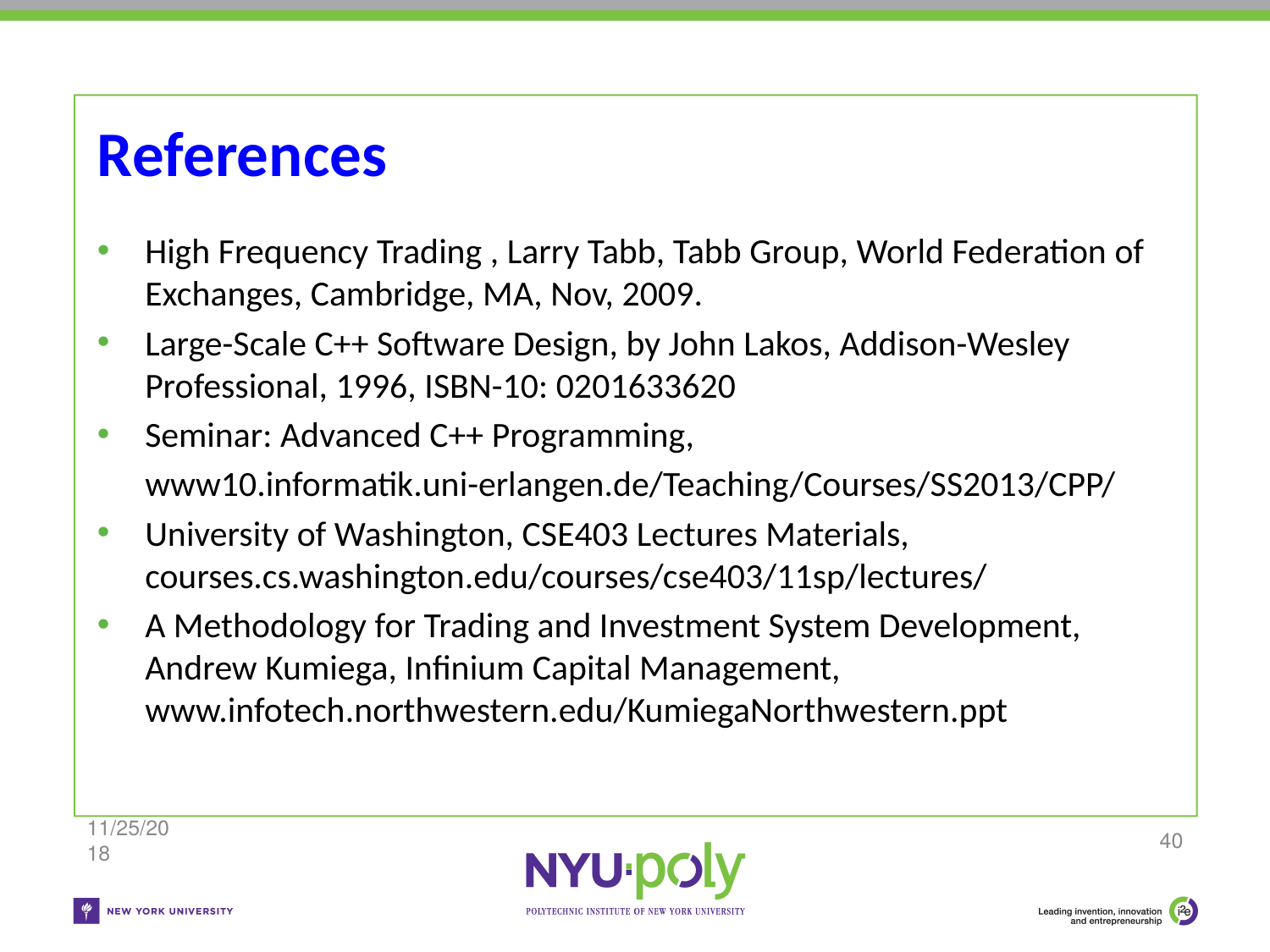

# References
High Frequency Trading , Larry Tabb, Tabb Group, World Federation of Exchanges, Cambridge, MA, Nov, 2009.
Large-Scale C++ Software Design, by John Lakos, Addison-Wesley Professional, 1996, ISBN-10: 0201633620
Seminar: Advanced C++ Programming,
	www10.informatik.uni-erlangen.de/Teaching/Courses/SS2013/CPP/
University of Washington, CSE403 Lectures Materials, courses.cs.washington.edu/courses/cse403/11sp/lectures/
A Methodology for Trading and Investment System Development, Andrew Kumiega, Infinium Capital Management, www.infotech.northwestern.edu/KumiegaNorthwestern.ppt

11/25/2018
40